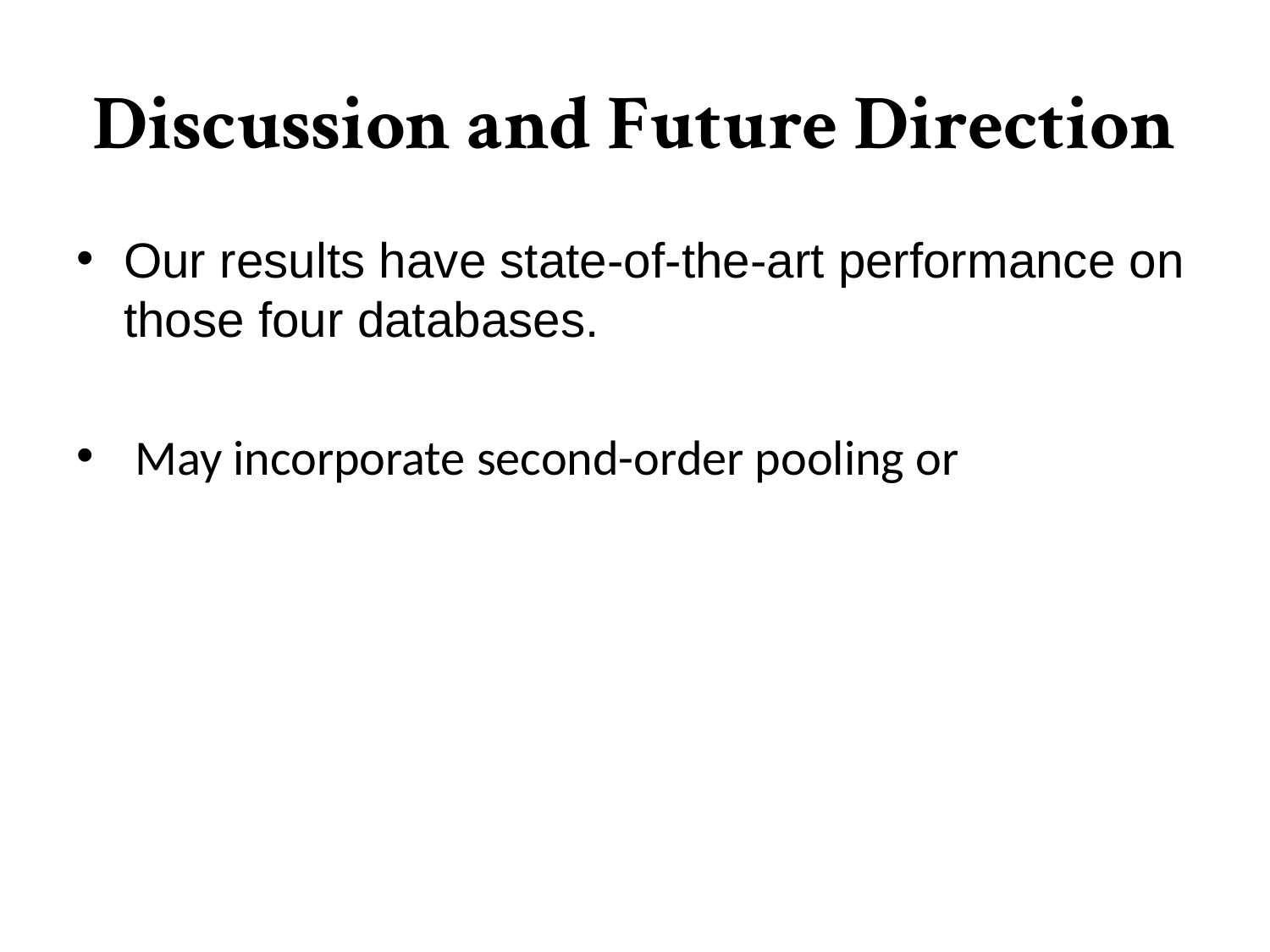

# Discussion and Future Direction
Our results have state-of-the-art performance on those four databases.

 May incorporate second-order pooling or